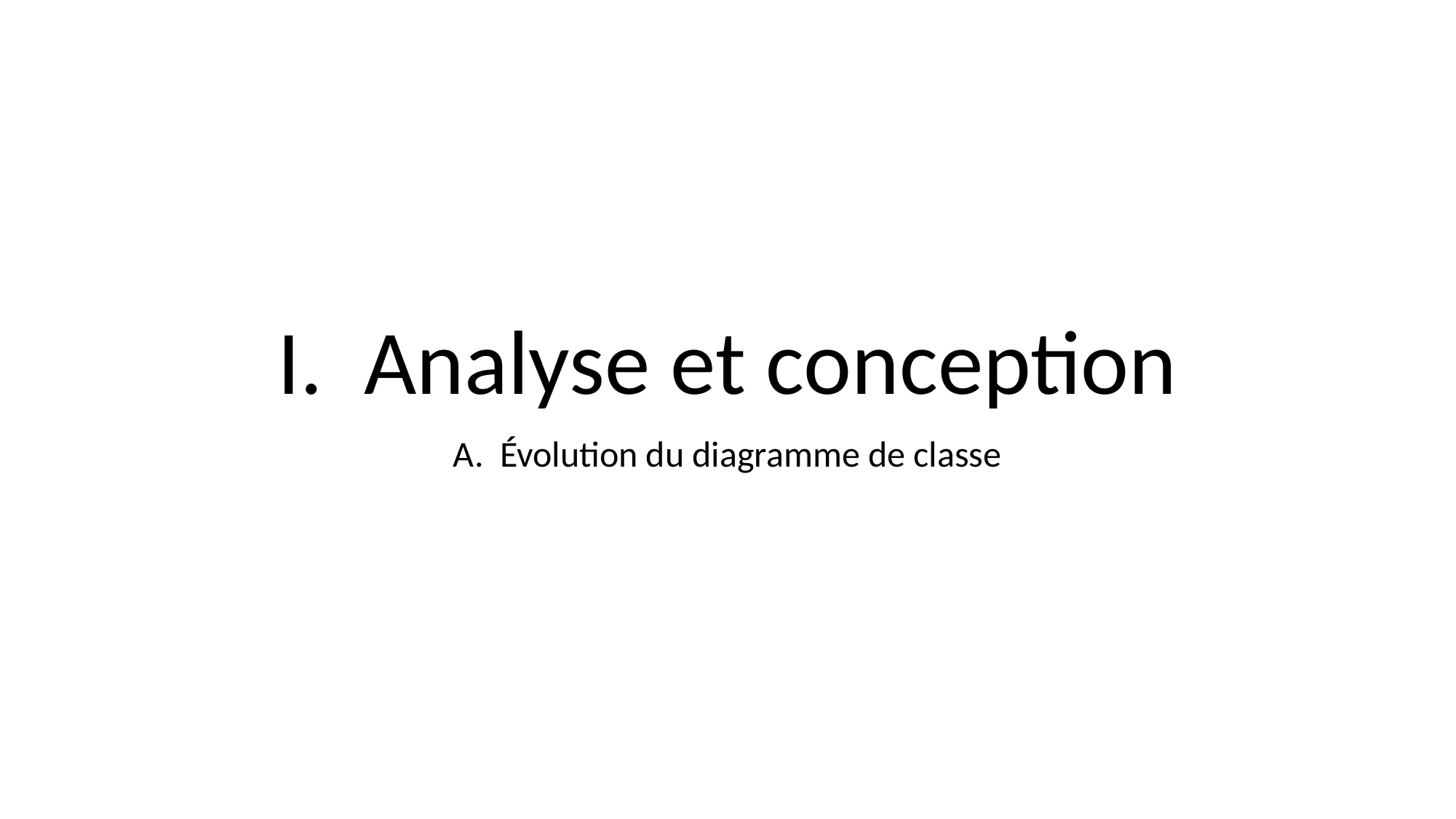

# I.  Analyse et conception
A.  Évolution du diagramme de classe